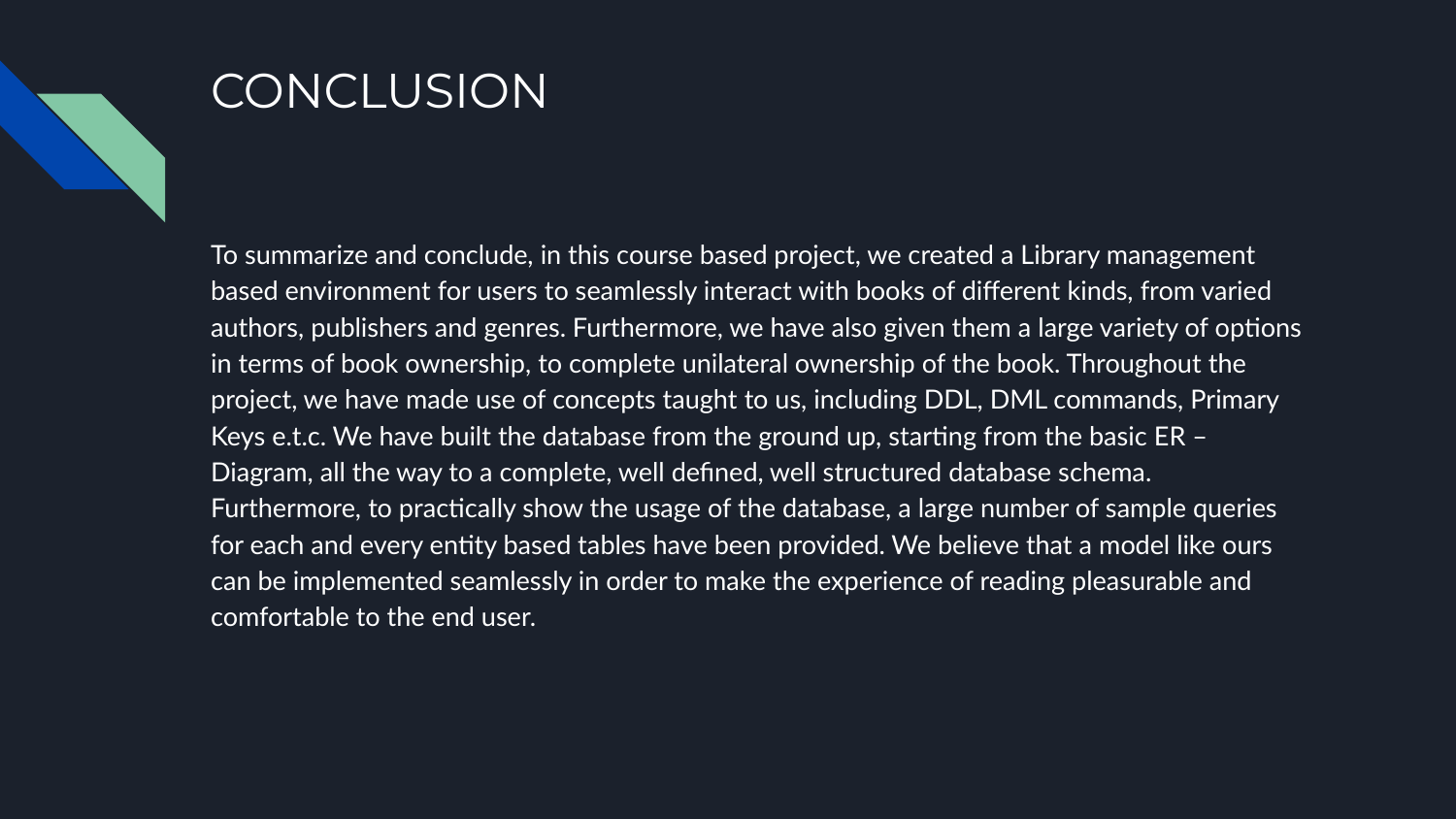

# CONCLUSION
To summarize and conclude, in this course based project, we created a Library management based environment for users to seamlessly interact with books of different kinds, from varied authors, publishers and genres. Furthermore, we have also given them a large variety of options in terms of book ownership, to complete unilateral ownership of the book. Throughout the project, we have made use of concepts taught to us, including DDL, DML commands, Primary Keys e.t.c. We have built the database from the ground up, starting from the basic ER – Diagram, all the way to a complete, well defined, well structured database schema. Furthermore, to practically show the usage of the database, a large number of sample queries for each and every entity based tables have been provided. We believe that a model like ours can be implemented seamlessly in order to make the experience of reading pleasurable and comfortable to the end user.